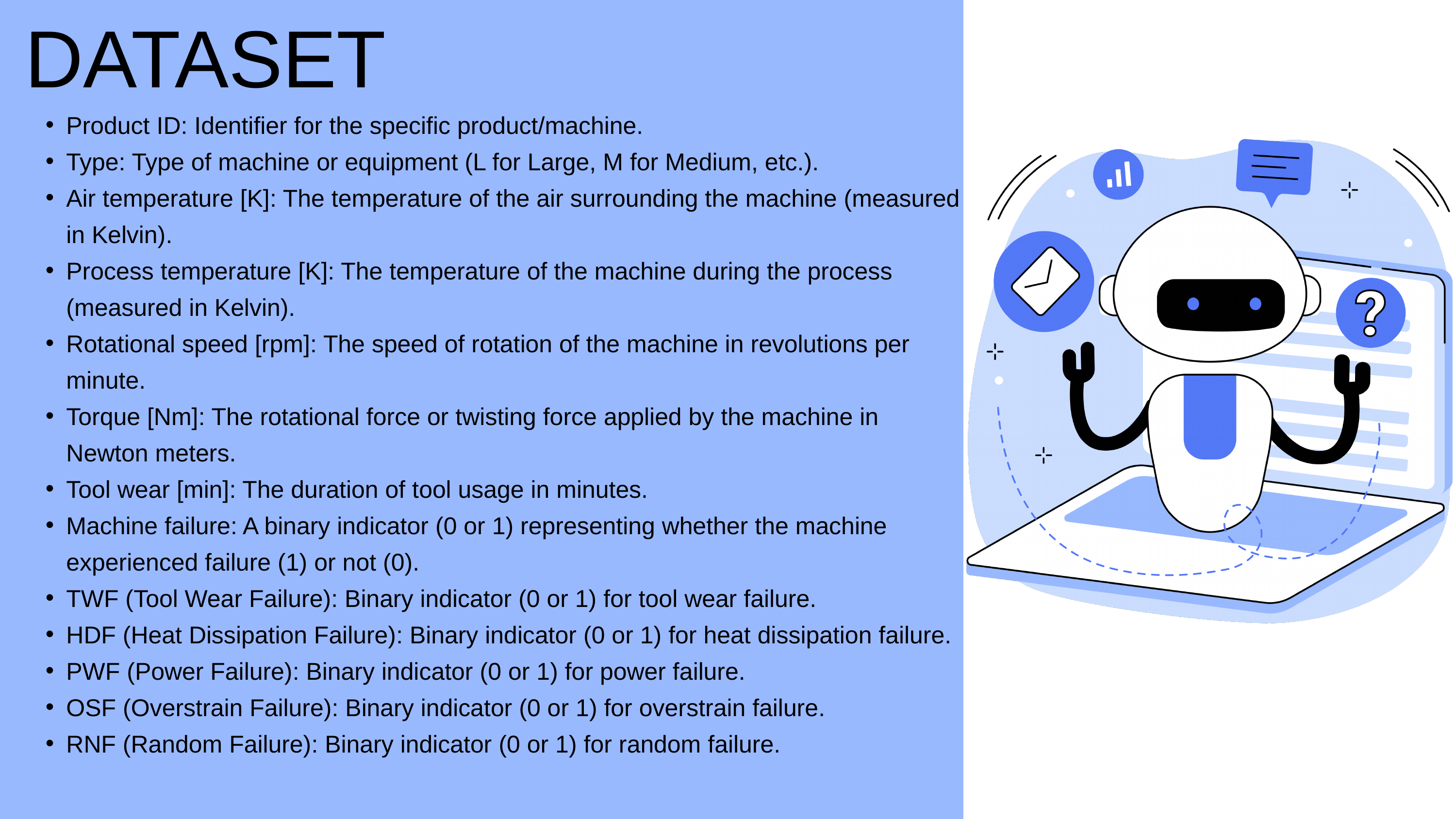

DATASET
Product ID: Identifier for the specific product/machine.
Type: Type of machine or equipment (L for Large, M for Medium, etc.).
Air temperature [K]: The temperature of the air surrounding the machine (measured in Kelvin).
Process temperature [K]: The temperature of the machine during the process (measured in Kelvin).
Rotational speed [rpm]: The speed of rotation of the machine in revolutions per minute.
Torque [Nm]: The rotational force or twisting force applied by the machine in Newton meters.
Tool wear [min]: The duration of tool usage in minutes.
Machine failure: A binary indicator (0 or 1) representing whether the machine experienced failure (1) or not (0).
TWF (Tool Wear Failure): Binary indicator (0 or 1) for tool wear failure.
HDF (Heat Dissipation Failure): Binary indicator (0 or 1) for heat dissipation failure.
PWF (Power Failure): Binary indicator (0 or 1) for power failure.
OSF (Overstrain Failure): Binary indicator (0 or 1) for overstrain failure.
RNF (Random Failure): Binary indicator (0 or 1) for random failure.